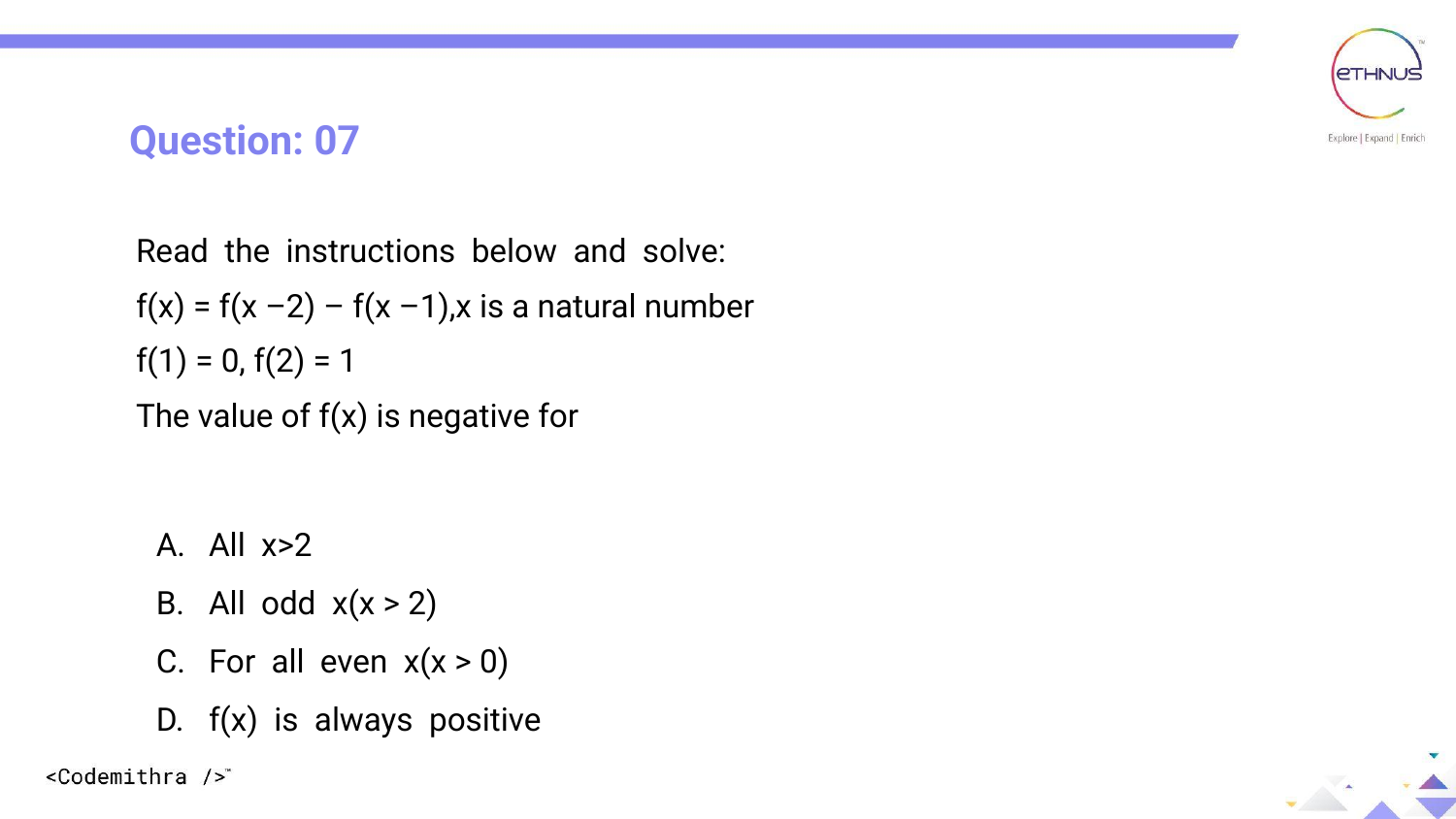

Question: 07
Read  the  instructions  below  and  solve:
f(x) = f(x –2) – f(x –1),x is a natural number
f(1) = 0, f(2) = 1
The value of f(x) is negative for

All  x>2
All  odd  x(x > 2)
For  all  even  x(x > 0)
f(x)  is  always  positive